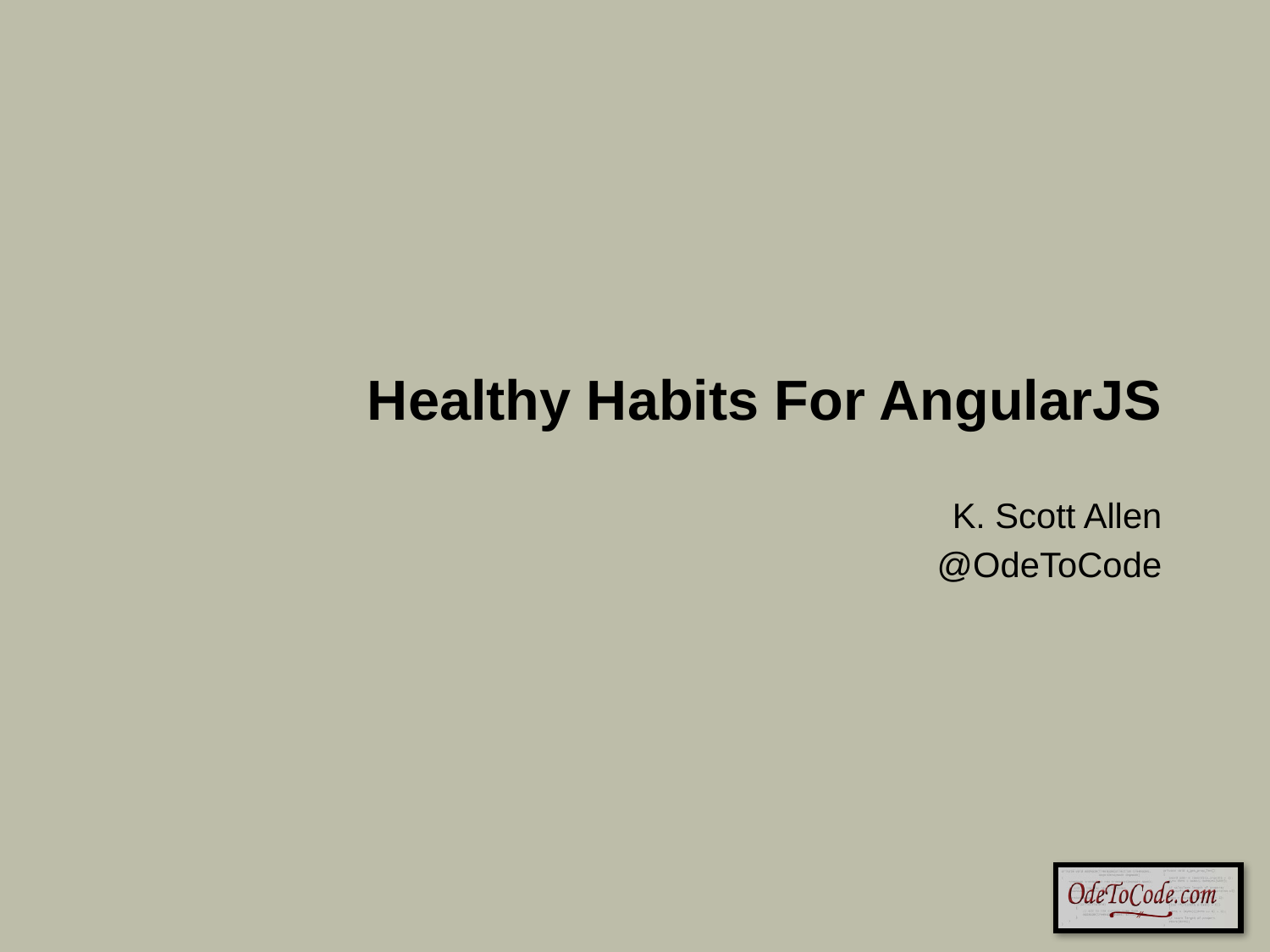

# Healthy Habits For AngularJS
K. Scott Allen
@OdeToCode